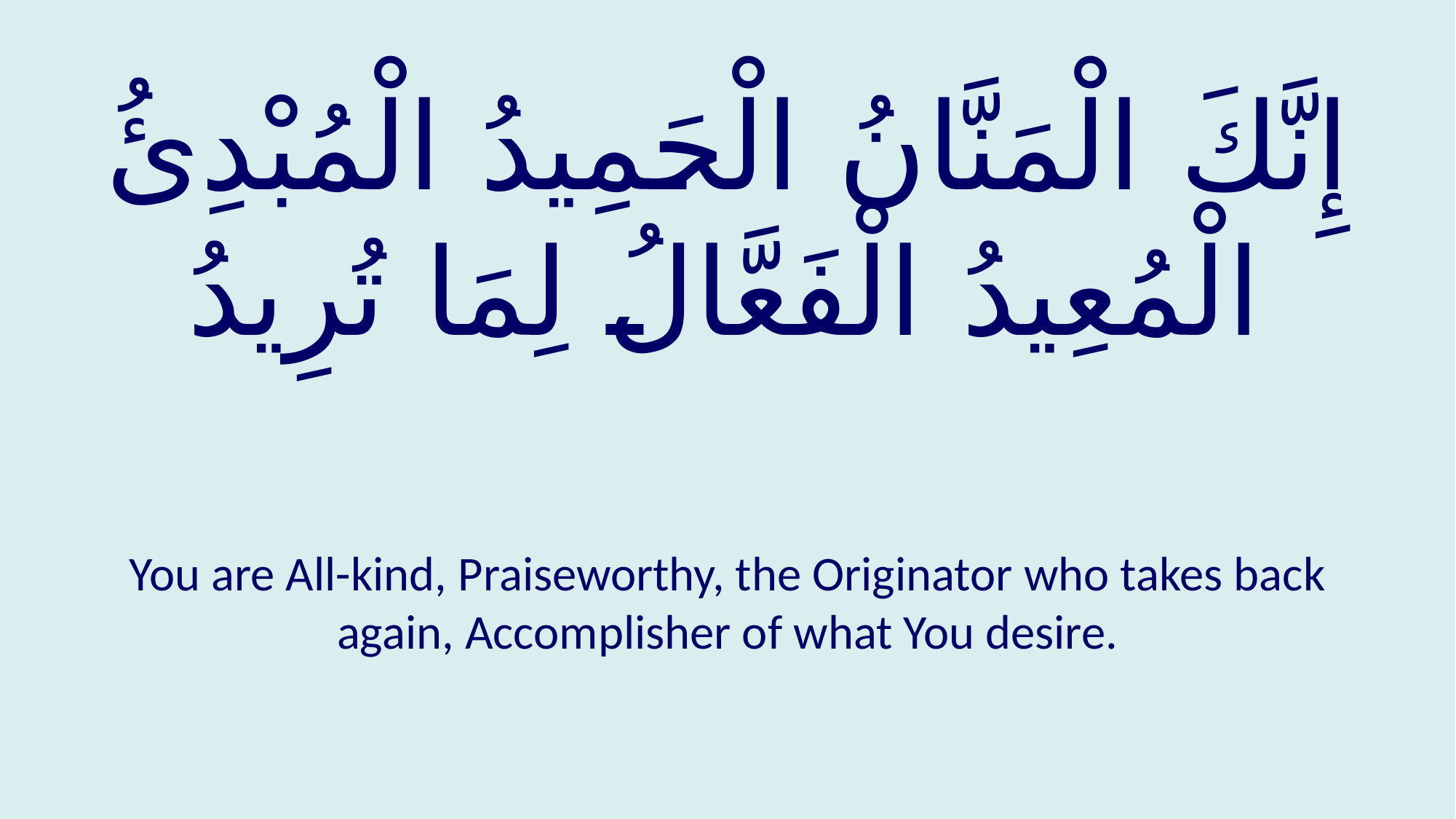

# إِنَّكَ الْمَنَّانُ الْحَمِيدُ الْمُبْدِئُ الْمُعِيدُ الْفَعَّالُ لِمَا تُرِيدُ
You are All-kind, Praiseworthy, the Originator who takes back again, Accomplisher of what You desire.